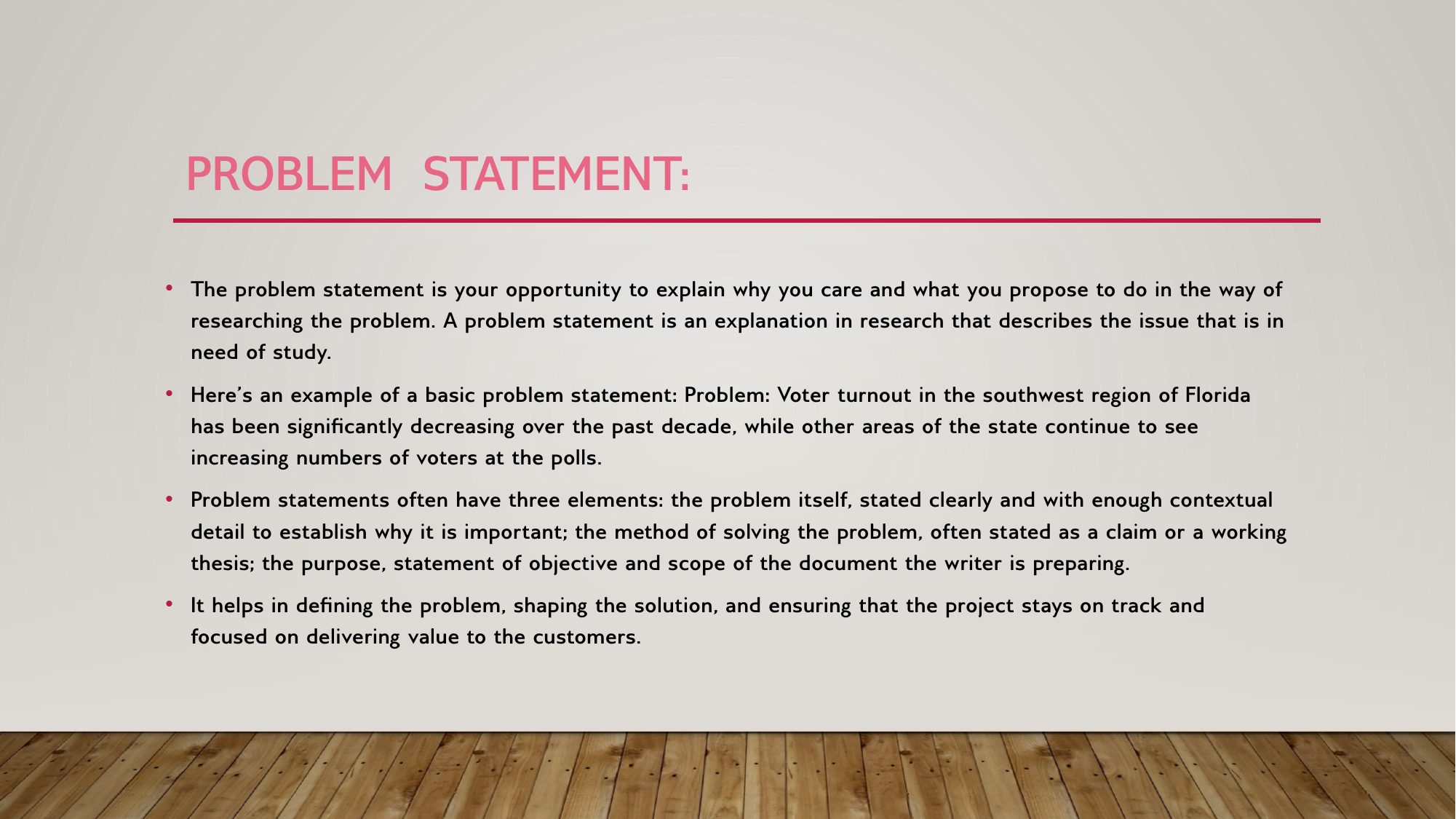

# Problem  statement:
The problem statement is your opportunity to explain why you care and what you propose to do in the way of researching the problem. A problem statement is an explanation in research that describes the issue that is in need of study.
Here’s an example of a basic problem statement: Problem: Voter turnout in the southwest region of Florida has been significantly decreasing over the past decade, while other areas of the state continue to see increasing numbers of voters at the polls.
Problem statements often have three elements: the problem itself, stated clearly and with enough contextual detail to establish why it is important; the method of solving the problem, often stated as a claim or a working thesis; the purpose, statement of objective and scope of the document the writer is preparing.
It helps in defining the problem, shaping the solution, and ensuring that the project stays on track and focused on delivering value to the customers.